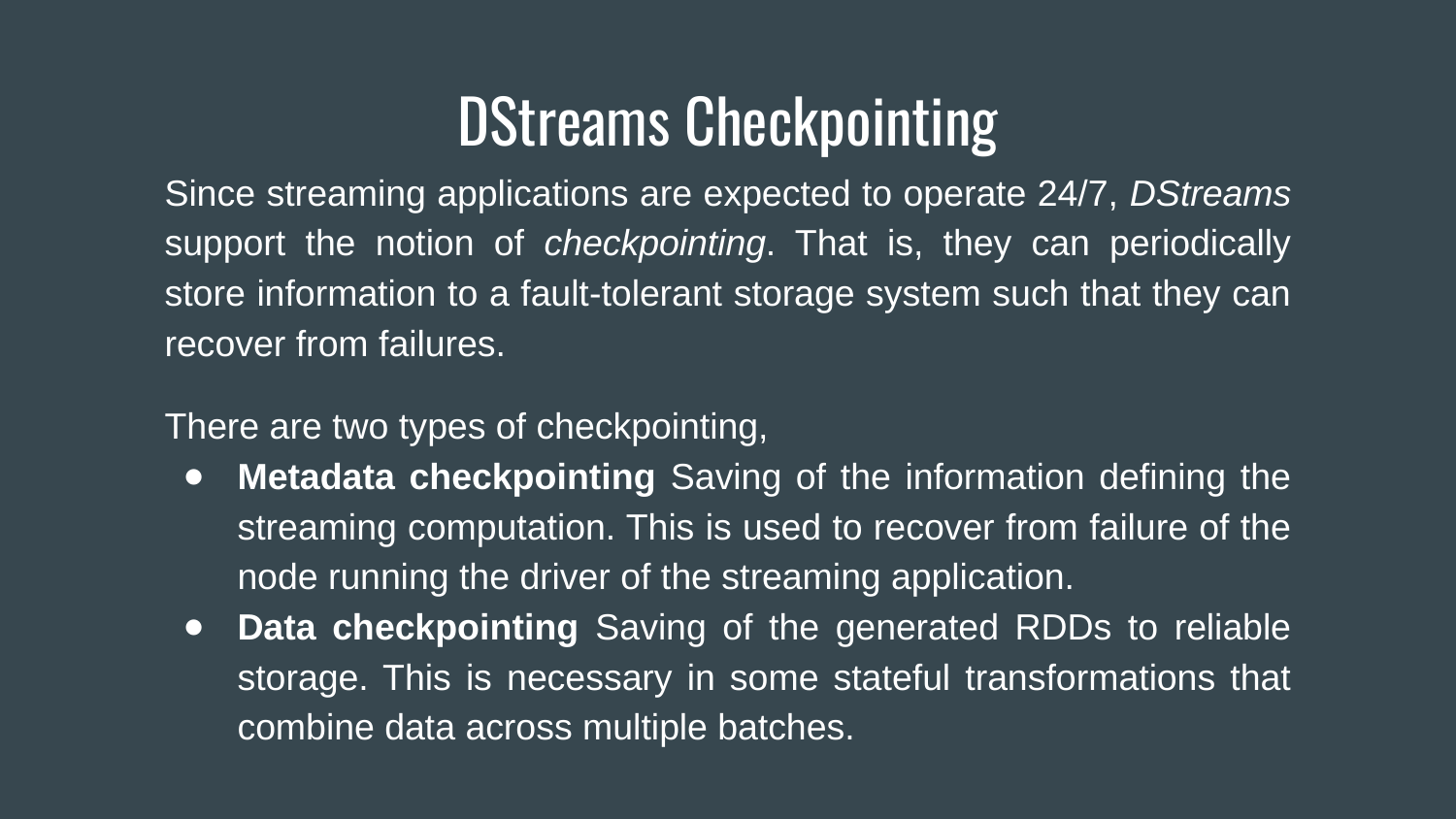

# DStreams Checkpointing
Since streaming applications are expected to operate 24/7, DStreams support the notion of checkpointing. That is, they can periodically store information to a fault-tolerant storage system such that they can recover from failures.
There are two types of checkpointing,
Metadata checkpointing Saving of the information defining the streaming computation. This is used to recover from failure of the node running the driver of the streaming application.
Data checkpointing Saving of the generated RDDs to reliable storage. This is necessary in some stateful transformations that combine data across multiple batches.